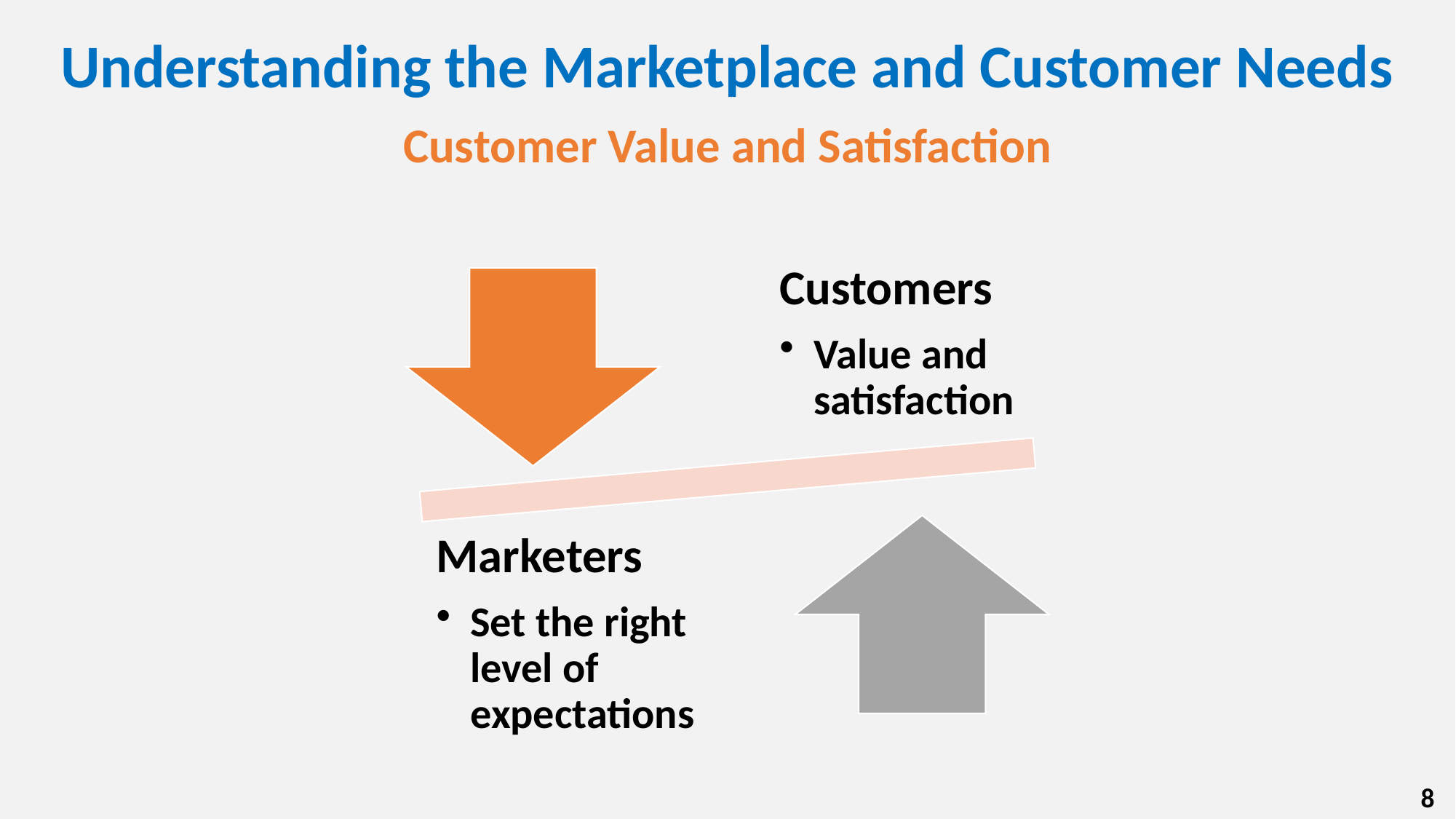

# Understanding the Marketplace and Customer Needs
Customer Value and Satisfaction

Customers
Value and satisfaction
Marketers
Set the right level of expectations
8